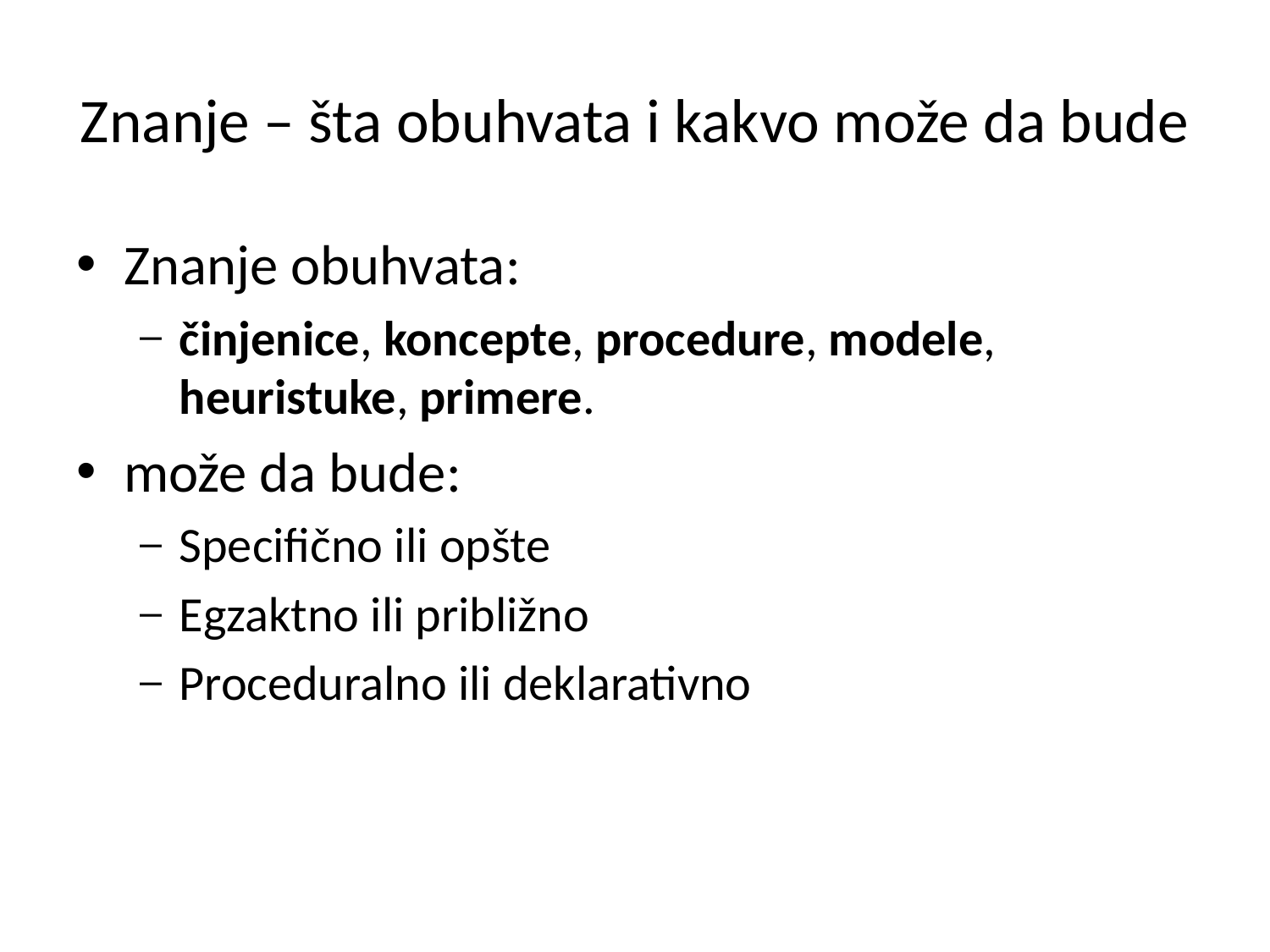

# Znanje – šta obuhvata i kakvo može da bude
Znanje obuhvata:
činjenice, koncepte, procedure, modele, heuristuke, primere.
može da bude:
Specifično ili opšte
Egzaktno ili približno
Proceduralno ili deklarativno